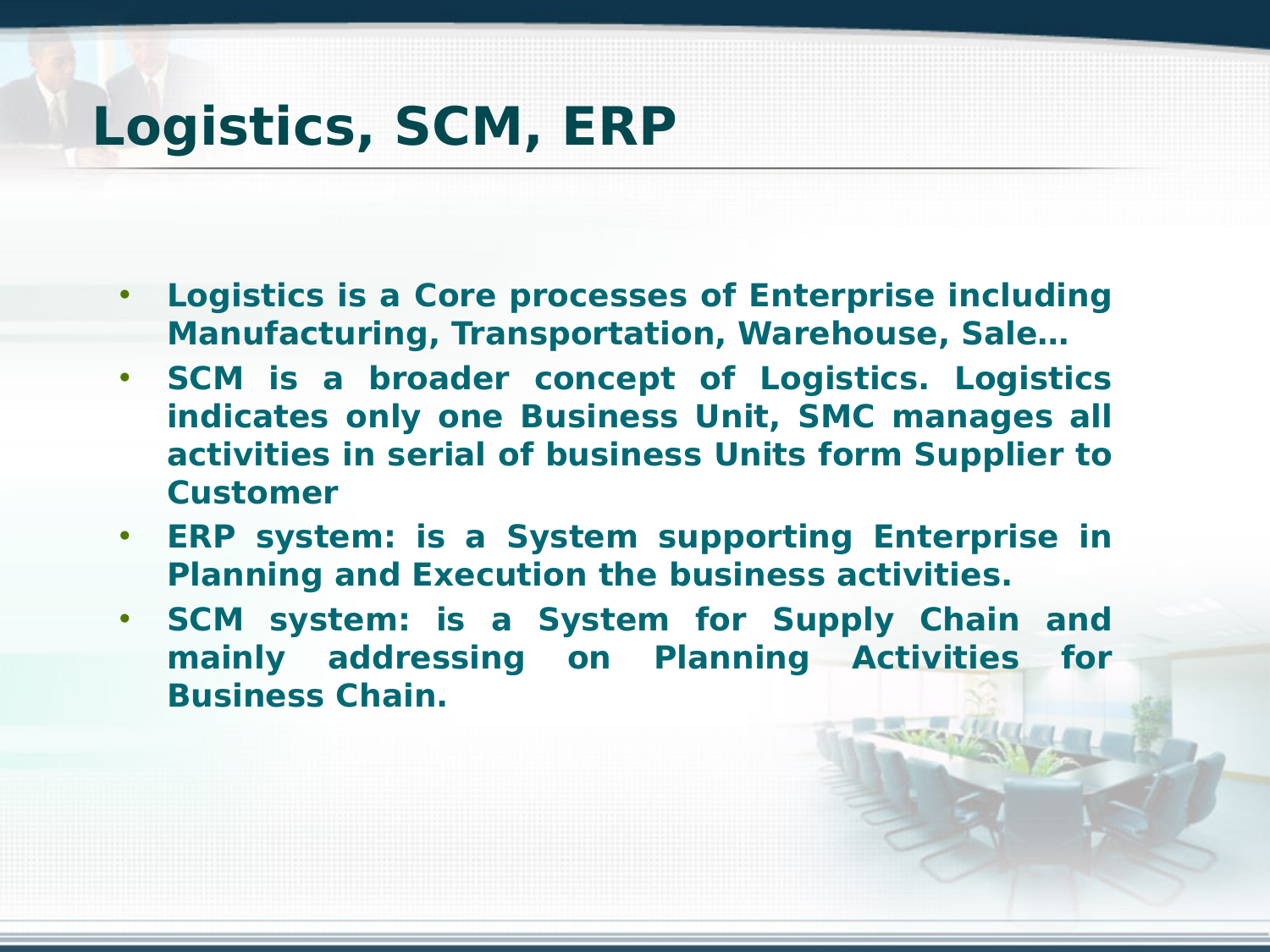

# Logistics, SCM, ERP
Logistics is a Core processes of Enterprise including Manufacturing, Transportation, Warehouse, Sale…
SCM is a broader concept of Logistics. Logistics indicates only one Business Unit, SMC manages all activities in serial of business Units form Supplier to Customer
ERP system: is a System supporting Enterprise in Planning and Execution the business activities.
SCM system: is a System for Supply Chain and mainly addressing on Planning Activities for Business Chain.